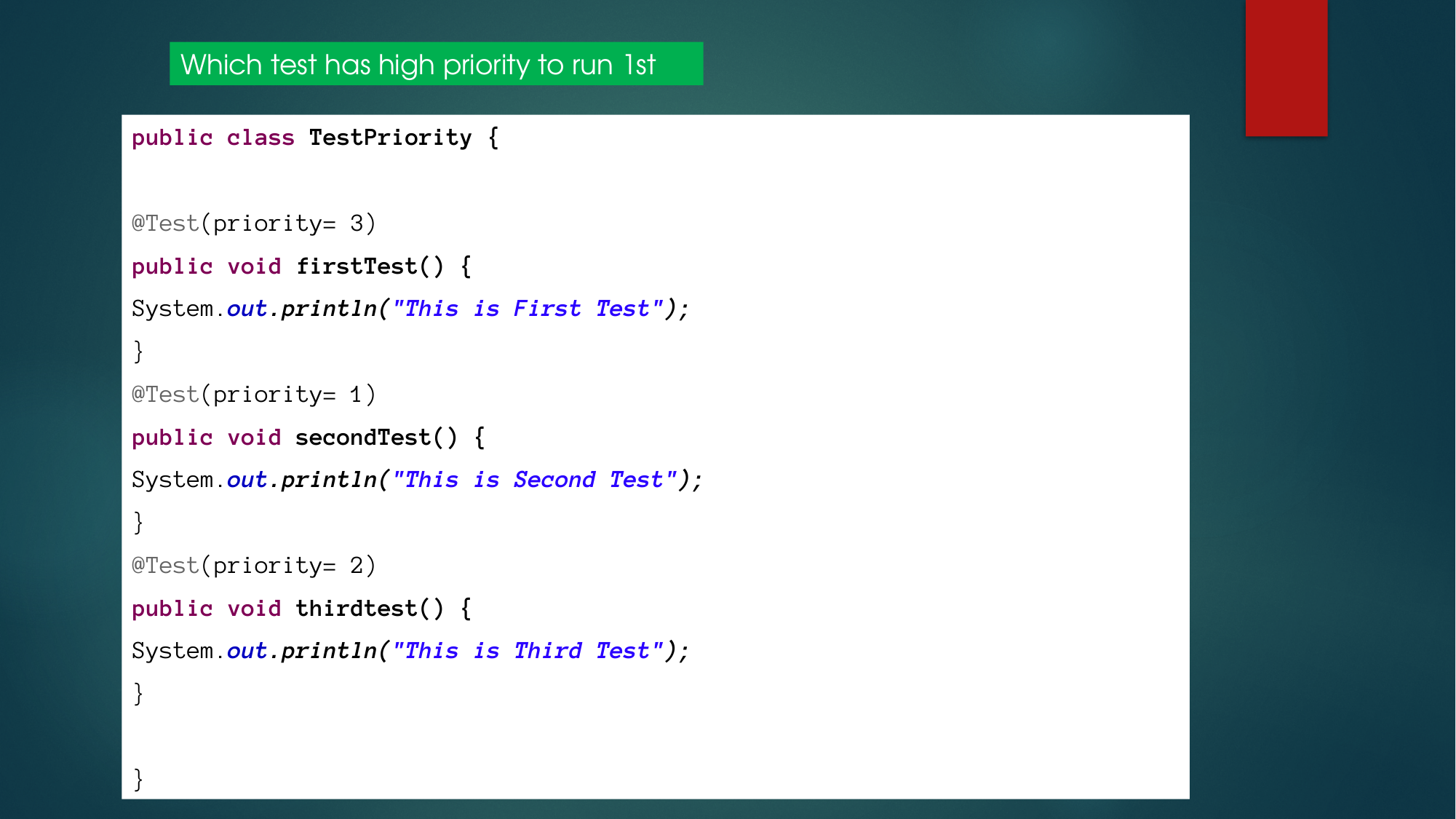

Which test has high priority to run 1st
public class TestPriority {

@Test(priority= 3)
public void firstTest() {
System.out.println("This is First Test");
}
@Test(priority= 1)
public void secondTest() {
System.out.println("This is Second Test");
}
@Test(priority= 2)
public void thirdtest() {
System.out.println("This is Third Test");
}

}